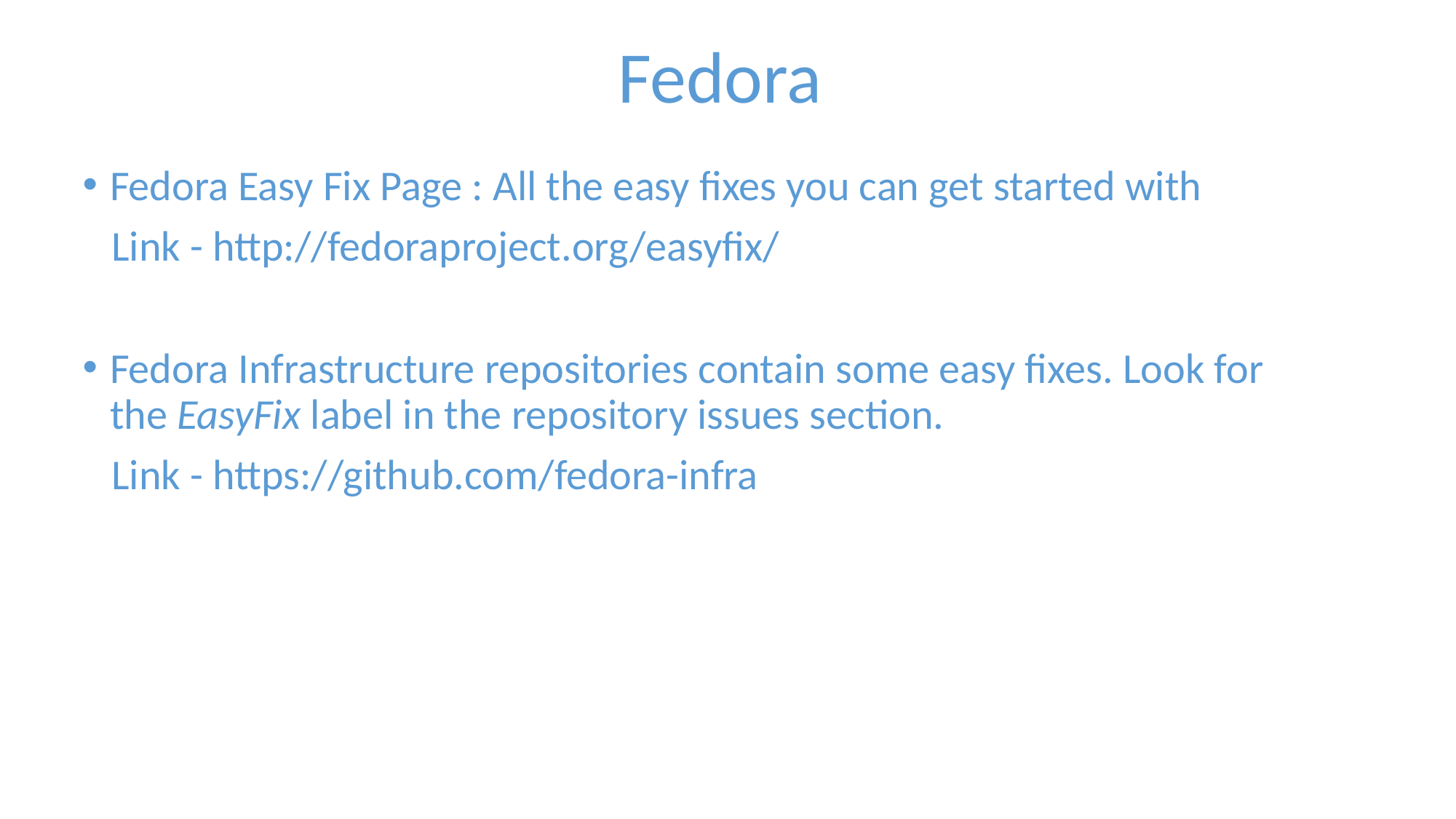

# Fedora
Fedora Easy Fix Page : All the easy fixes you can get started with
   Link - http://fedoraproject.org/easyfix/

Fedora Infrastructure repositories contain some easy fixes. Look for the EasyFix label in the repository issues section.
   Link - https://github.com/fedora-infra